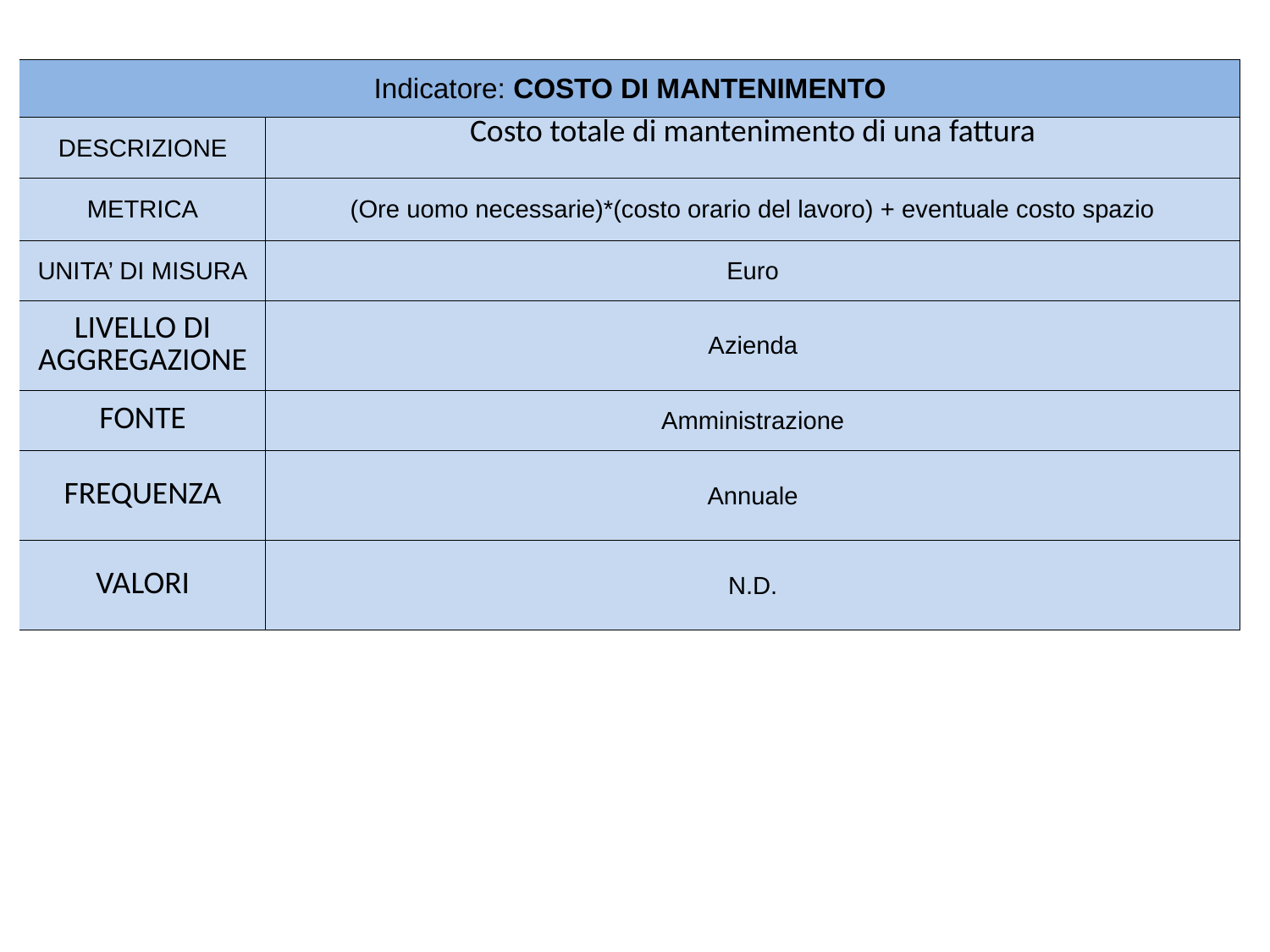

| Indicatore: COSTO DI MANTENIMENTO |  |
| --- | --- |
| DESCRIZIONE | Costo totale di mantenimento di una fattura |
| METRICA | (Ore uomo necessarie)\*(costo orario del lavoro) + eventuale costo spazio |
| UNITA’ DI MISURA | Euro |
| LIVELLO DI AGGREGAZIONE | Azienda |
| FONTE | Amministrazione |
| FREQUENZA | Annuale |
| VALORI | N.D. |